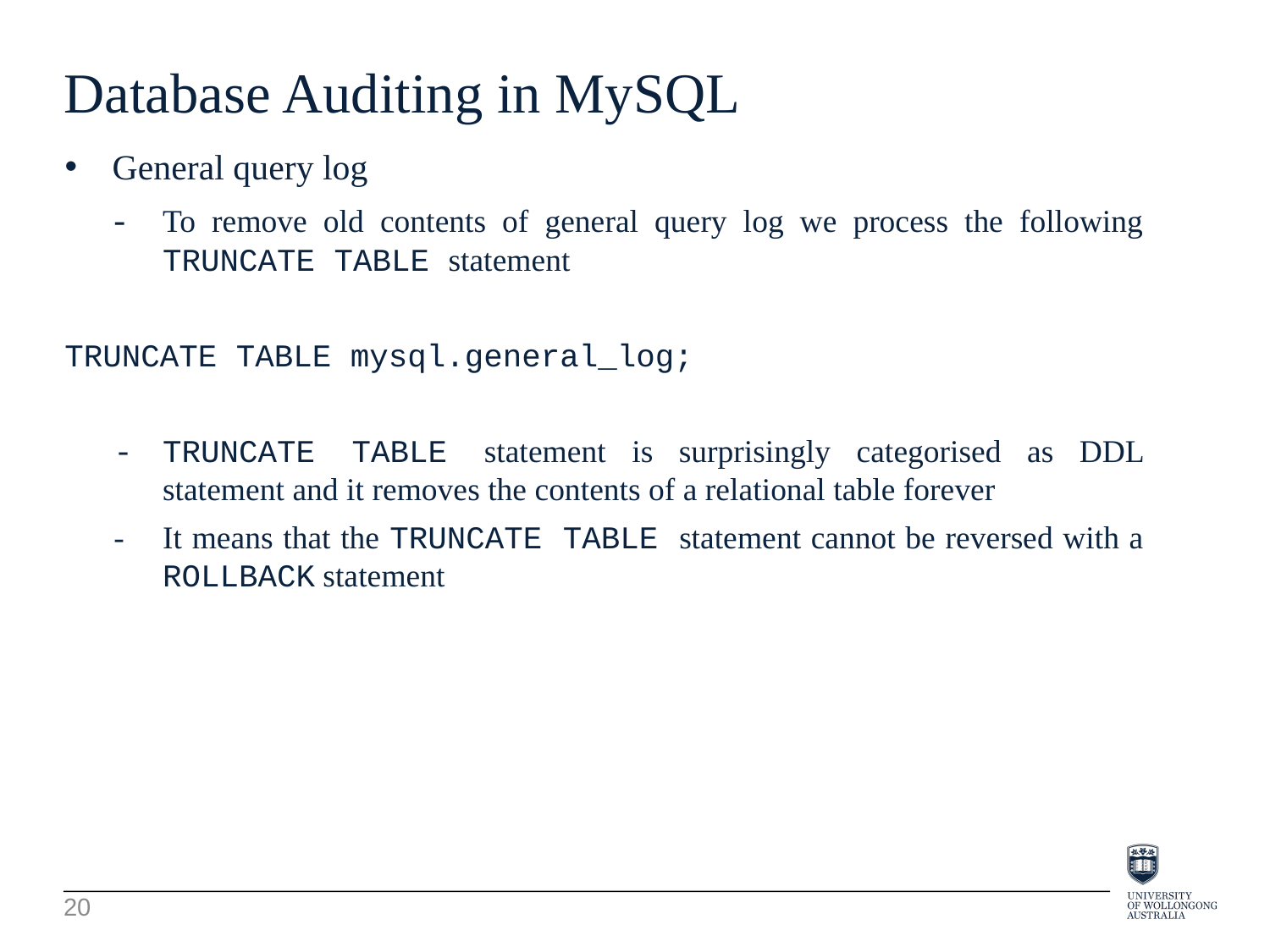

Database Auditing in MySQL
General query log
-	To remove old contents of general query log we process the following TRUNCATE TABLE statement

TRUNCATE TABLE mysql.general_log;

-	TRUNCATE TABLE statement is surprisingly categorised as DDL statement and it removes the contents of a relational table forever
-	It means that the TRUNCATE TABLE statement cannot be reversed with a ROLLBACK statement

20